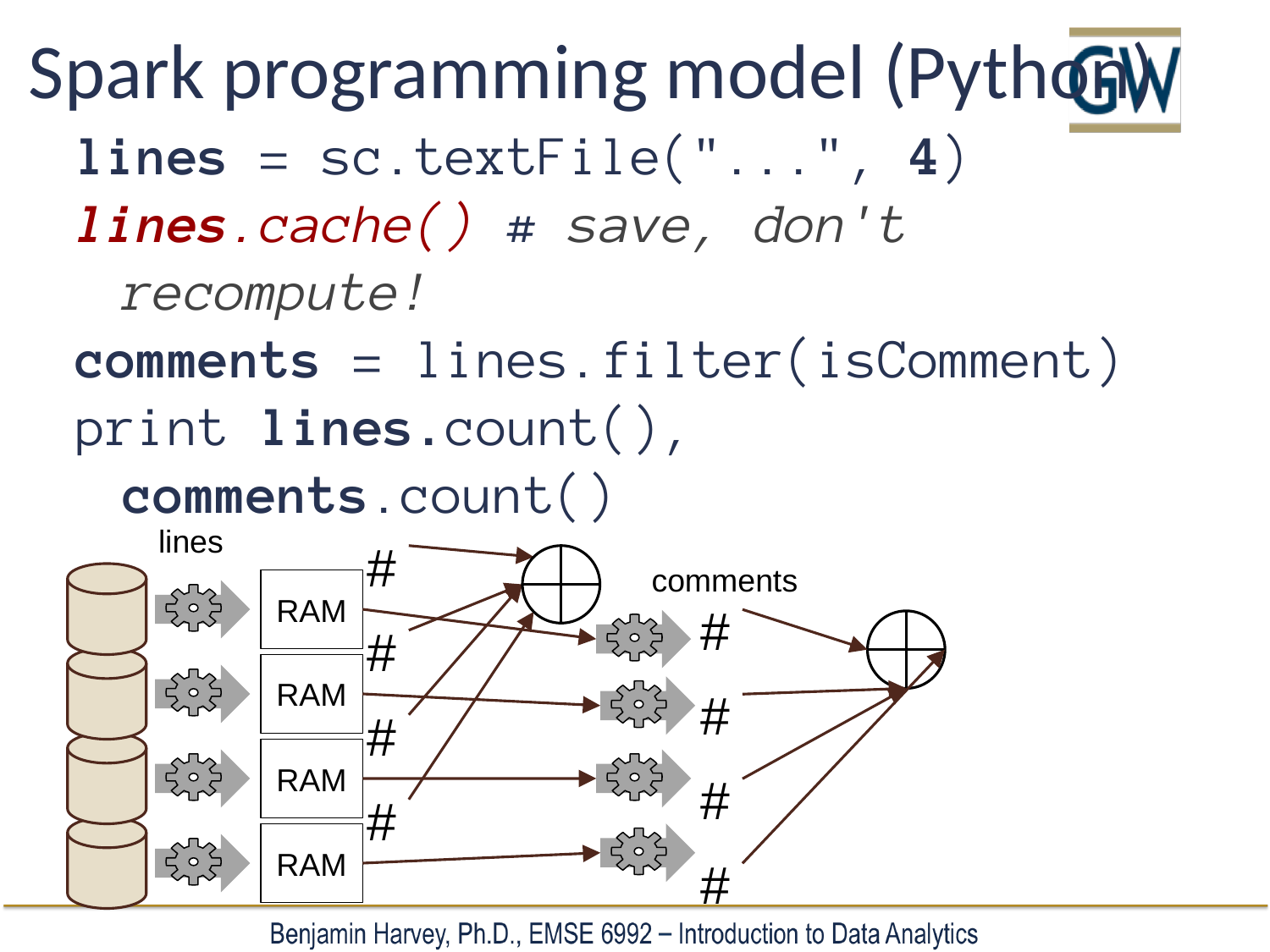

# Spark programming model (Python)
lines = sc.textFile("...", 4)
lines.cache() # save, don't recompute!
comments = lines.filter(isComment)
print lines.count(), comments.count()

lines
#

comments

RAM

#
#

RAM

#

#

RAM

#
#

RAM

#